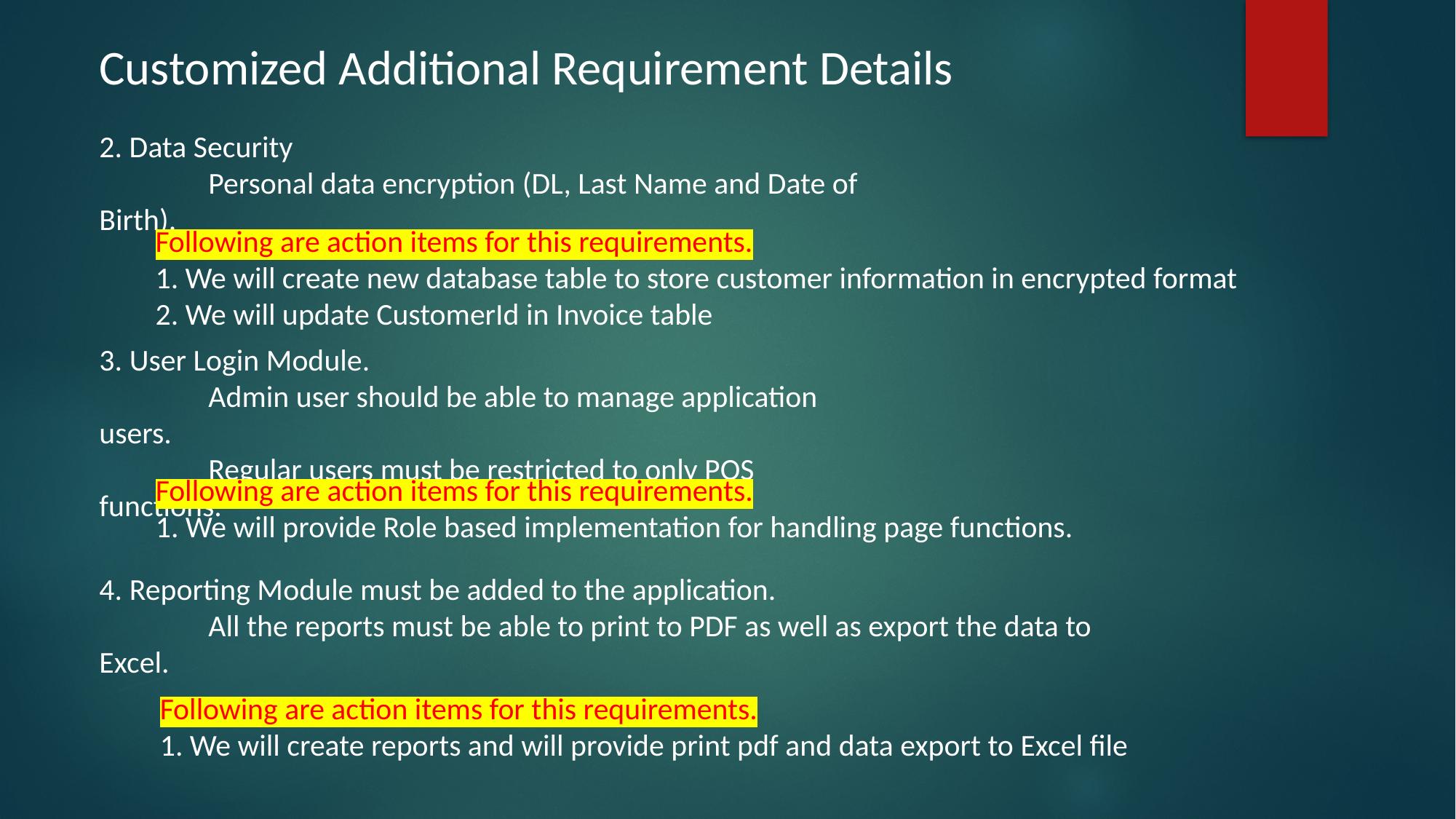

Customized Additional Requirement Details
2. Data Security
	Personal data encryption (DL, Last Name and Date of Birth).
Following are action items for this requirements.
1. We will create new database table to store customer information in encrypted format
2. We will update CustomerId in Invoice table

3. User Login Module.
	Admin user should be able to manage application users.
	Regular users must be restricted to only POS functions.
Following are action items for this requirements.
1. We will provide Role based implementation for handling page functions.

4. Reporting Module must be added to the application.
	All the reports must be able to print to PDF as well as export the data to Excel.
Following are action items for this requirements.
1. We will create reports and will provide print pdf and data export to Excel file